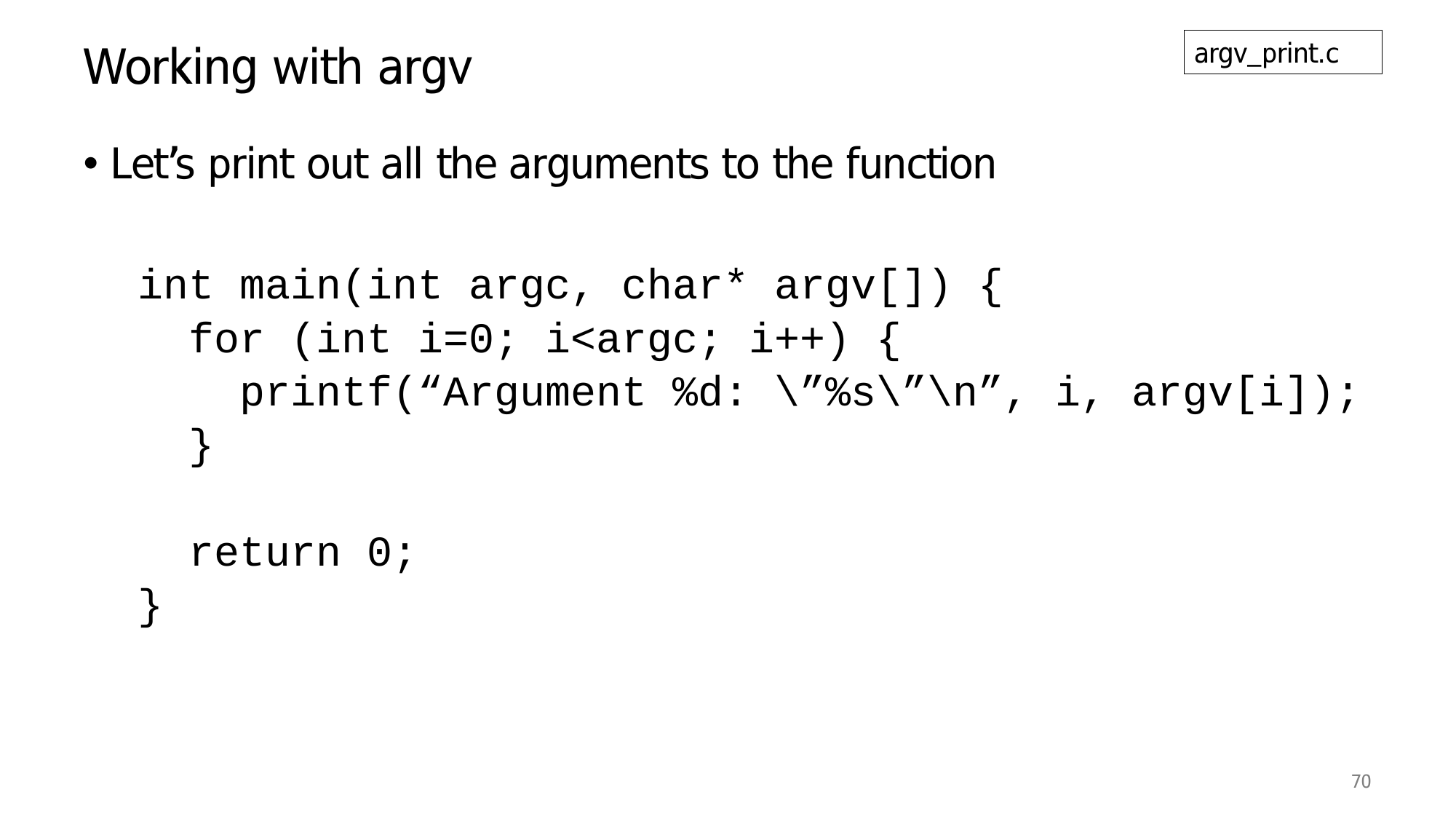

# Working with argv
argv_print.c
Let’s print out all the arguments to the function

int main(int argc, char* argv[]) {
  for (int i=0; i<argc; i++) {
    printf(“Argument %d: \”%s\”\n”, i, argv[i]);
  }

  return 0;
}
70